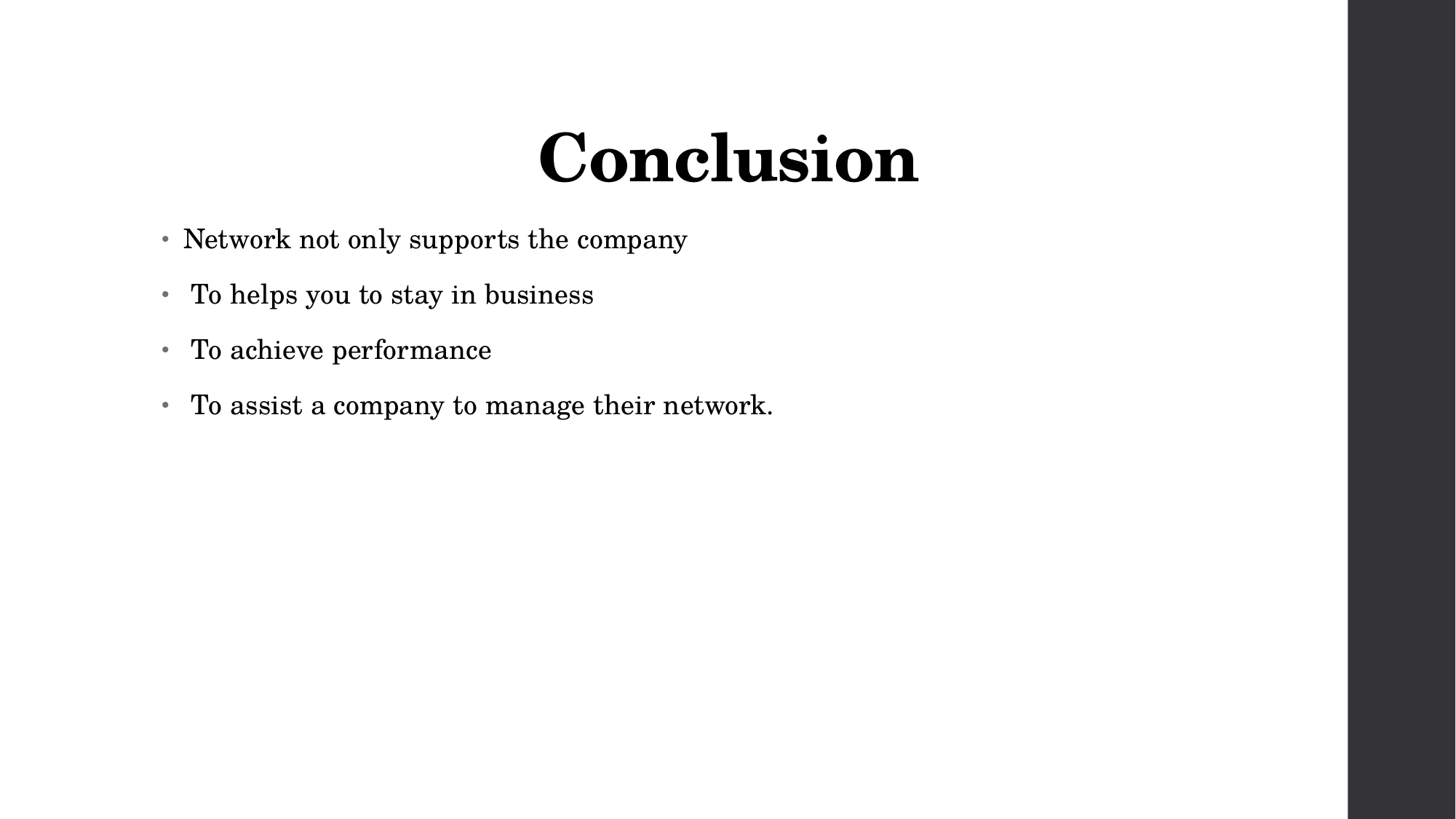

# Conclusion
Network not only supports the company
 To helps you to stay in business
 To achieve performance
 To assist a company to manage their network.